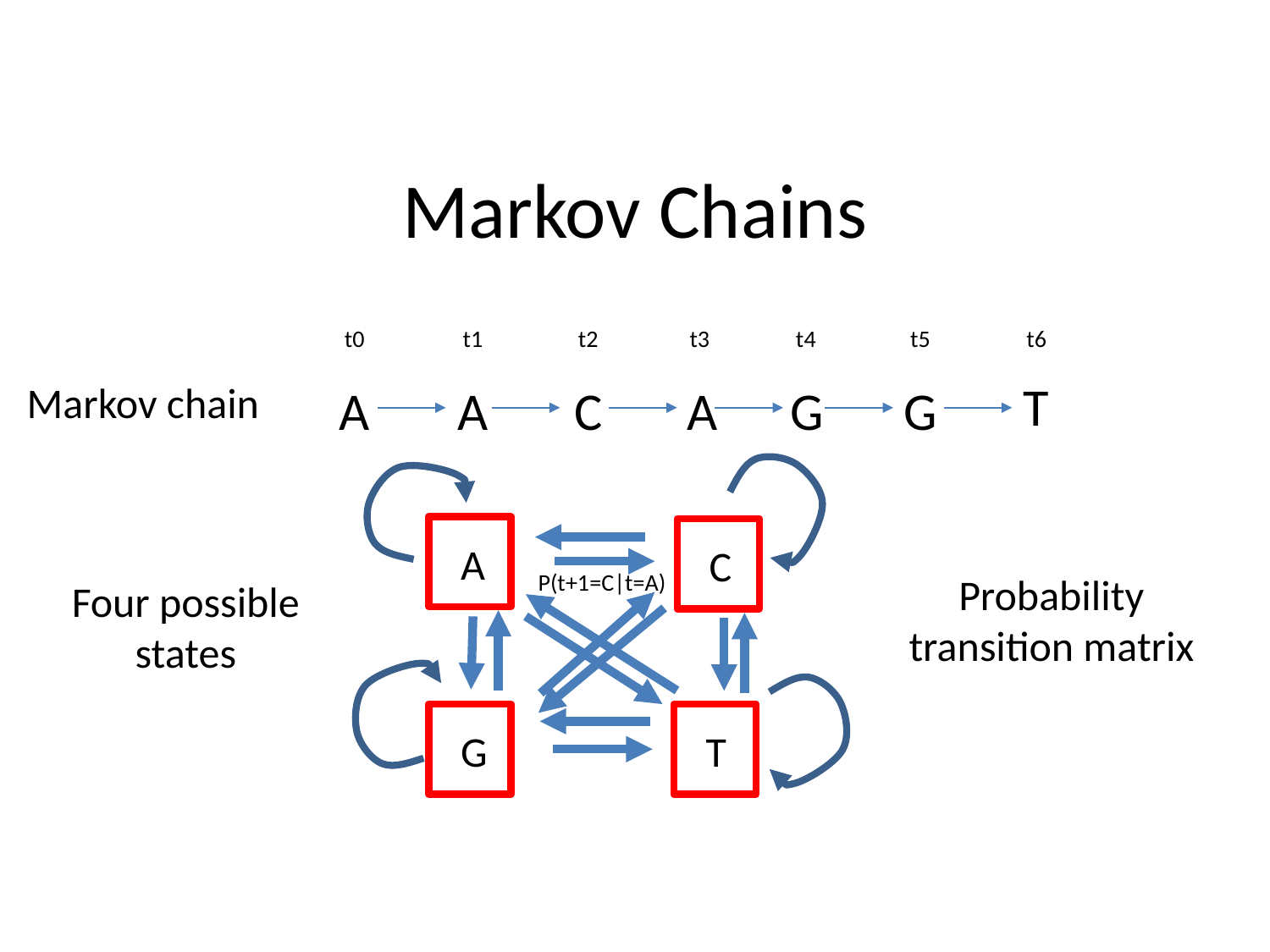

# Markov Chains
t0
t5
G

t4
G
t2
C
t3
A
t6
T
t1
A

Markov chain
A

A
C
P(t+1=C|t=A)
Probability transition matrix
Four possible states

G
T